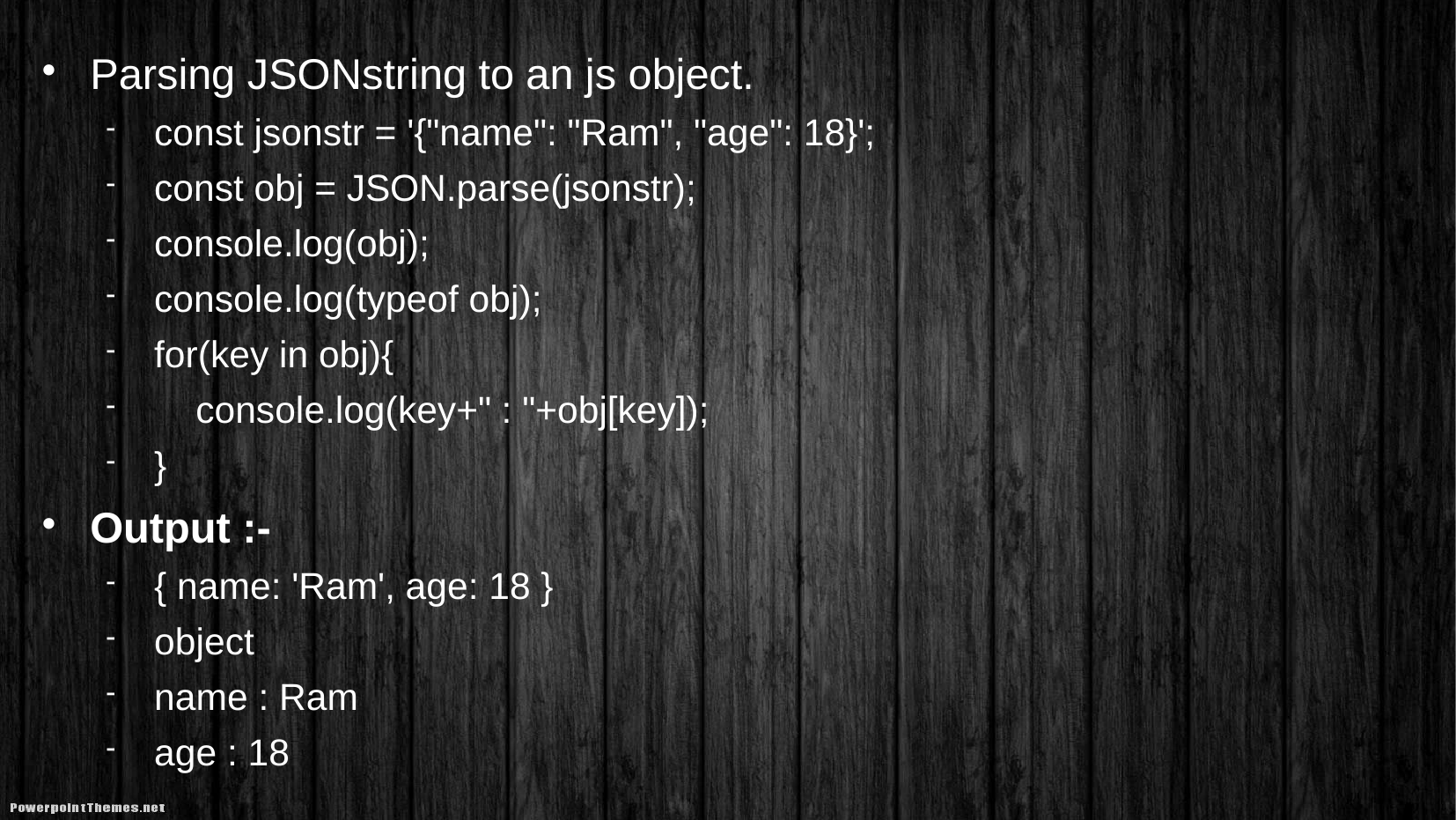

# Parsing JSONstring to an js object.
const jsonstr = '{"name": "Ram", "age": 18}';
const obj = JSON.parse(jsonstr);
console.log(obj);
console.log(typeof obj);
for(key in obj){
    console.log(key+" : "+obj[key]);
}
Output :-
{ name: 'Ram', age: 18 }
object
name : Ram
age : 18